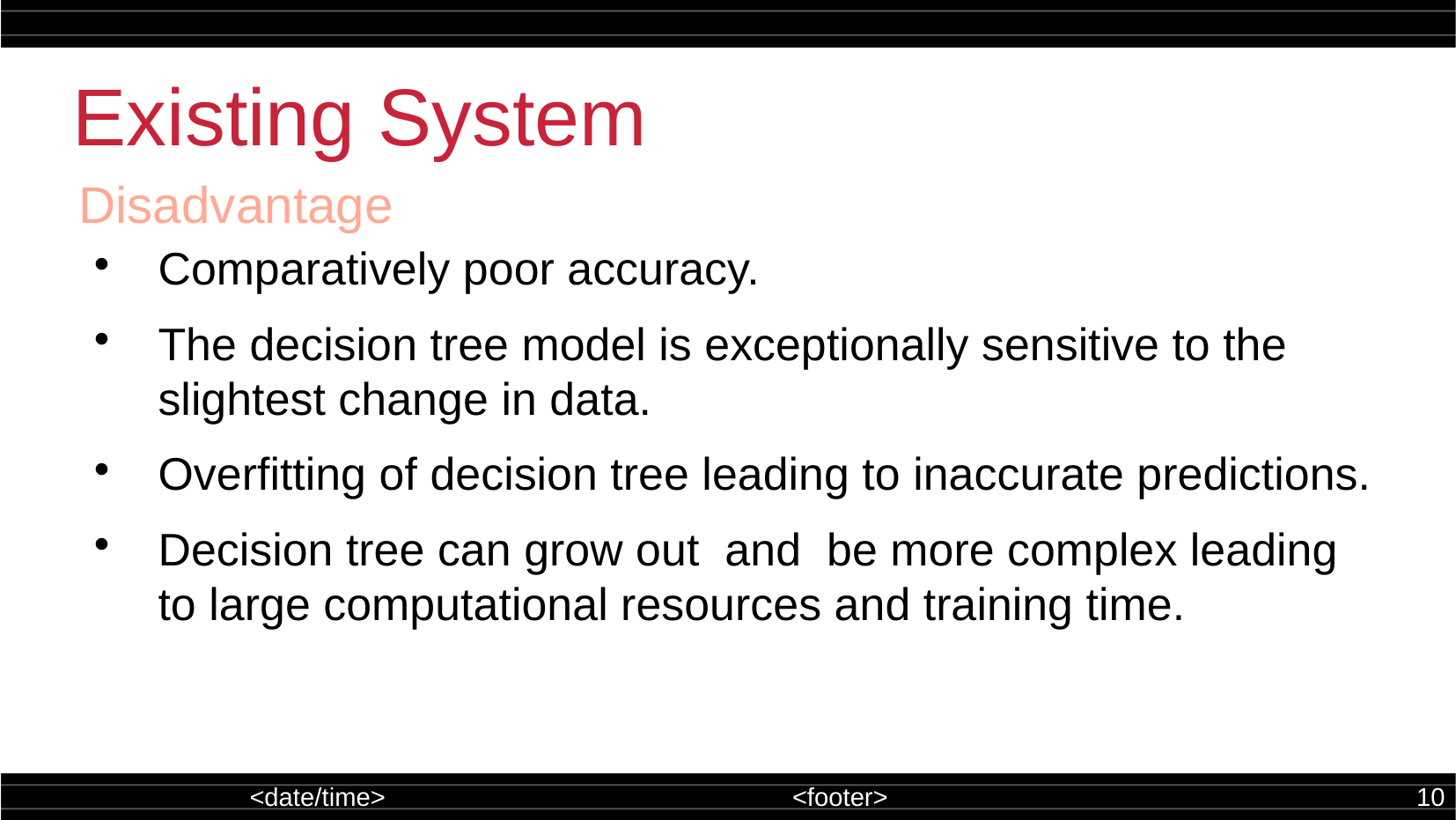

Existing System
Disadvantage
Comparatively poor accuracy.
The decision tree model is exceptionally sensitive to the slightest change in data.
Overfitting of decision tree leading to inaccurate predictions.
Decision tree can grow out  and  be more complex leading to large computational resources and training time.